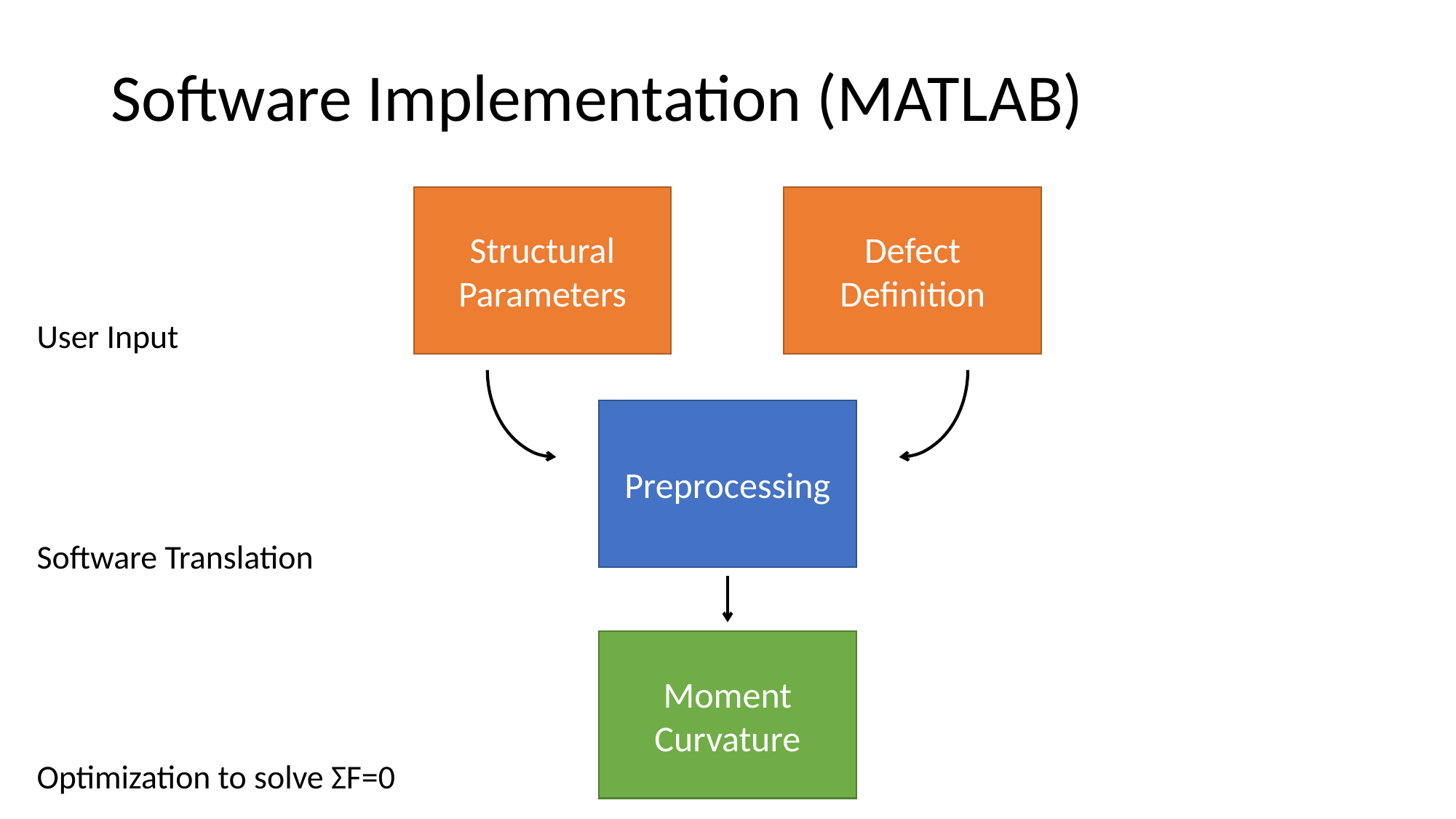

# Software Implementation (MATLAB)
User Input
Software Translation
Optimization to solve ΣF=0
Structural Parameters
Defect Definition

Preprocessing
Moment Curvature